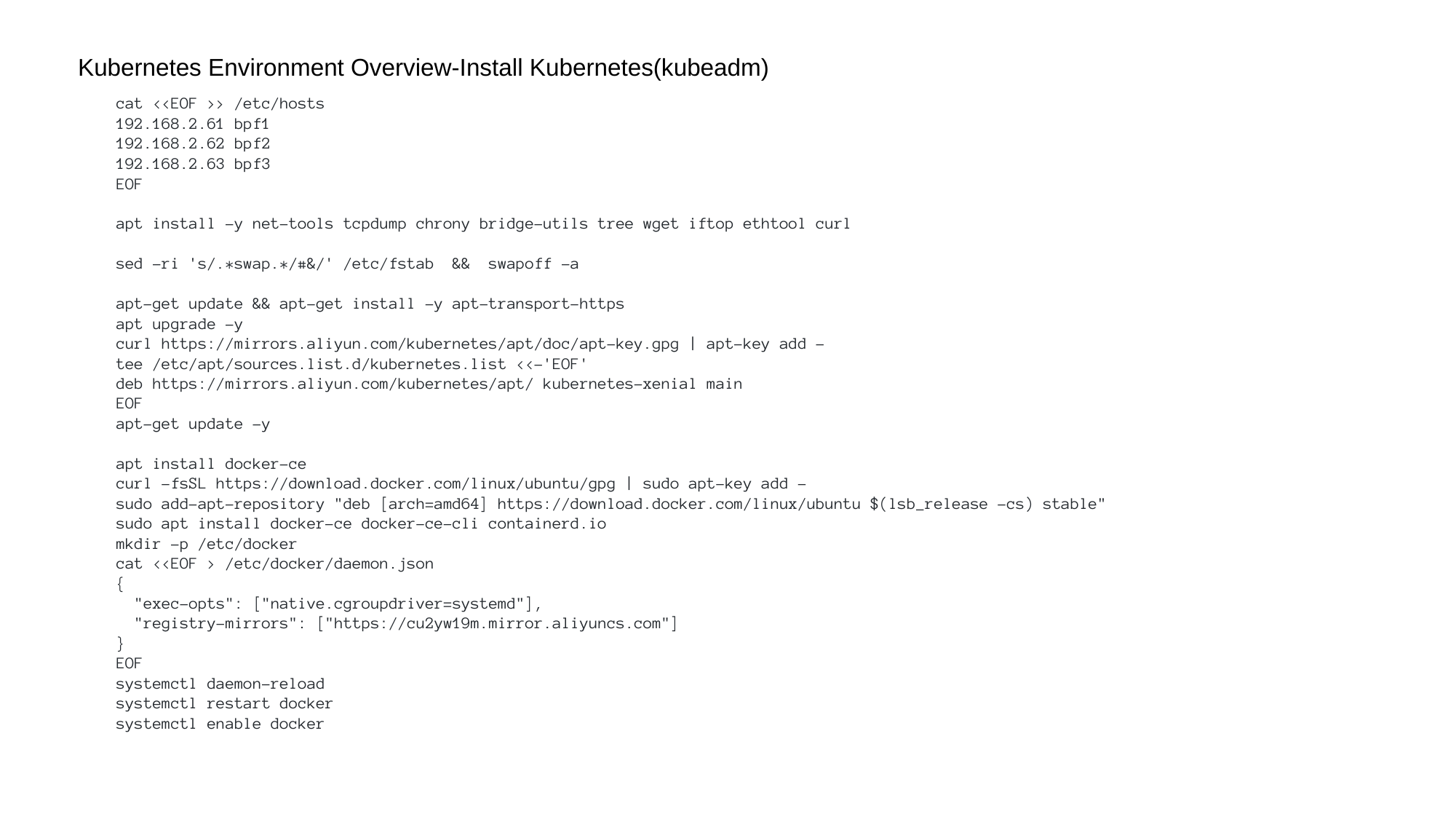

Kubernetes Environment Overview-Install Kubernetes(kubeadm)
cat <<EOF >> /etc/hosts
192.168.2.61 bpf1
192.168.2.62 bpf2
192.168.2.63 bpf3
EOF

apt install -y net-tools tcpdump chrony bridge-utils tree wget iftop ethtool curl

sed -ri 's/.*swap.*/#&/' /etc/fstab  &&  swapoff -a

apt-get update && apt-get install -y apt-transport-https
apt upgrade -y
curl https://mirrors.aliyun.com/kubernetes/apt/doc/apt-key.gpg | apt-key add -
tee /etc/apt/sources.list.d/kubernetes.list <<-'EOF'
deb https://mirrors.aliyun.com/kubernetes/apt/ kubernetes-xenial main
EOF
apt-get update -y

apt install docker-ce
curl -fsSL https://download.docker.com/linux/ubuntu/gpg | sudo apt-key add -
sudo add-apt-repository "deb [arch=amd64] https://download.docker.com/linux/ubuntu $(lsb_release -cs) stable"
sudo apt install docker-ce docker-ce-cli containerd.io
mkdir -p /etc/docker
cat <<EOF > /etc/docker/daemon.json
{
  "exec-opts": ["native.cgroupdriver=systemd"],
  "registry-mirrors": ["https://cu2yw19m.mirror.aliyuncs.com"]
}
EOF
systemctl daemon-reload
systemctl restart docker
systemctl enable docker